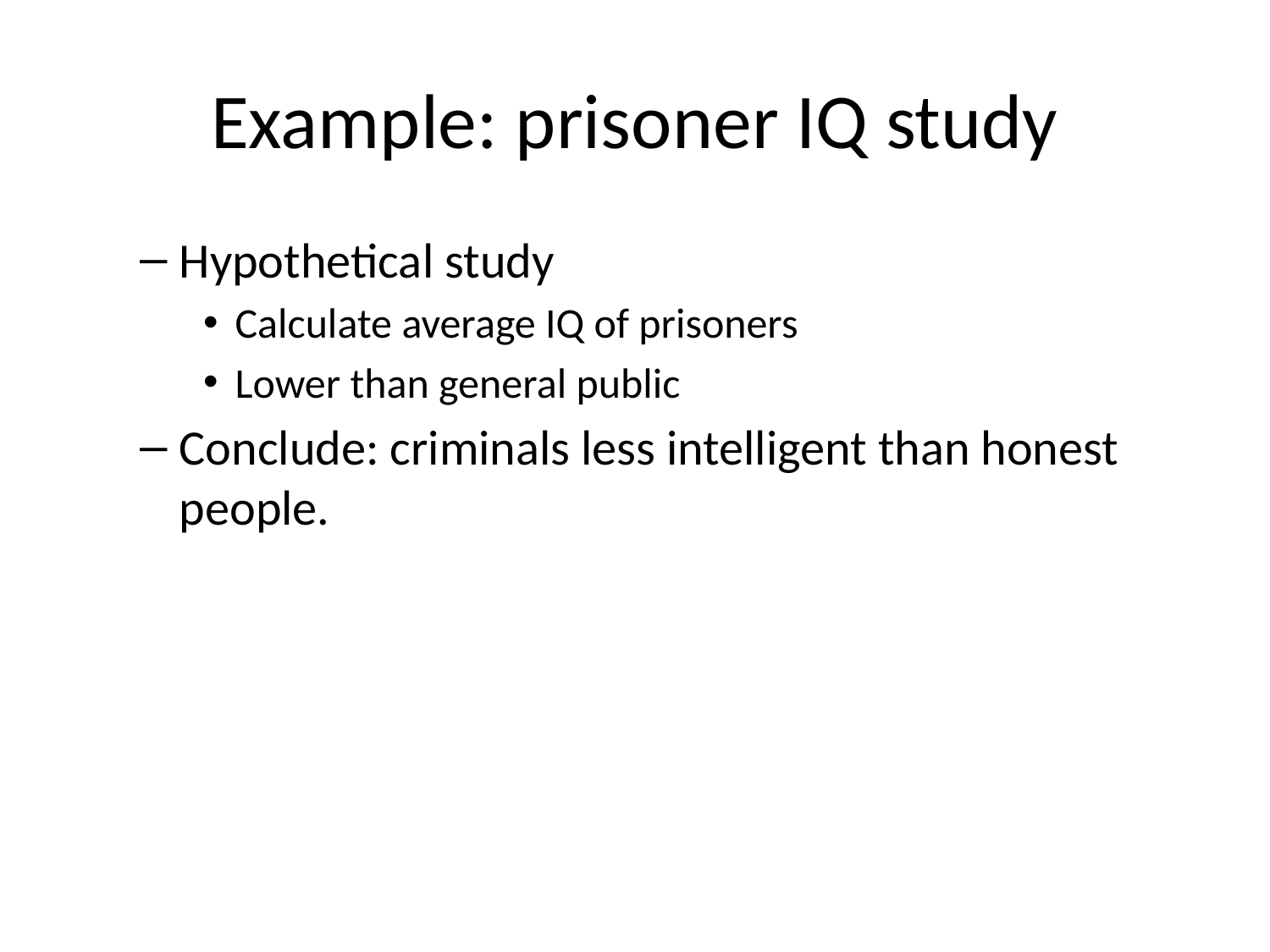

# Example: prisoner IQ study
Hypothetical study
Calculate average IQ of prisoners
Lower than general public
Conclude: criminals less intelligent than honest people.